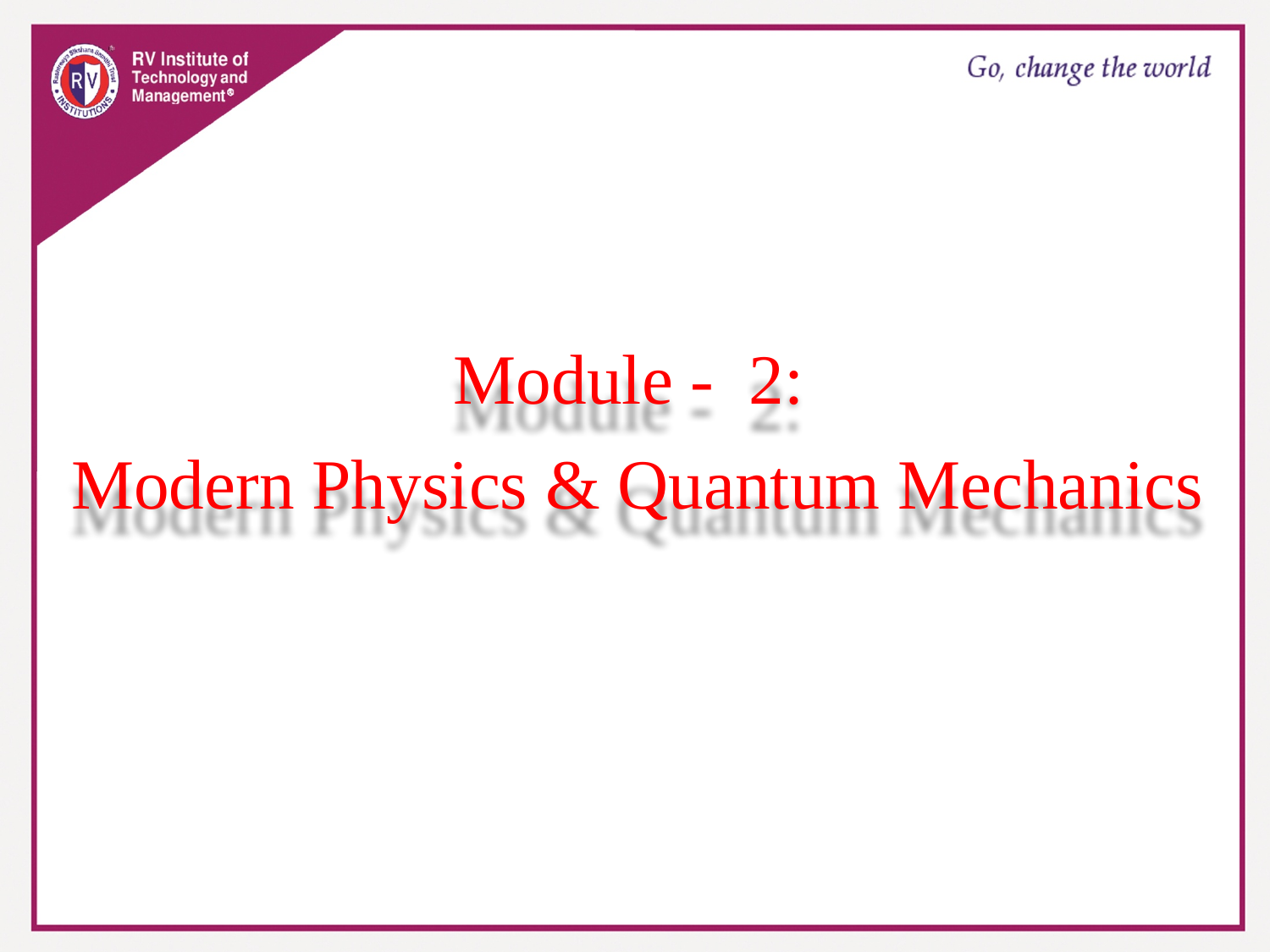

Module -  2:
Modern Physics & Quantum Mechanics